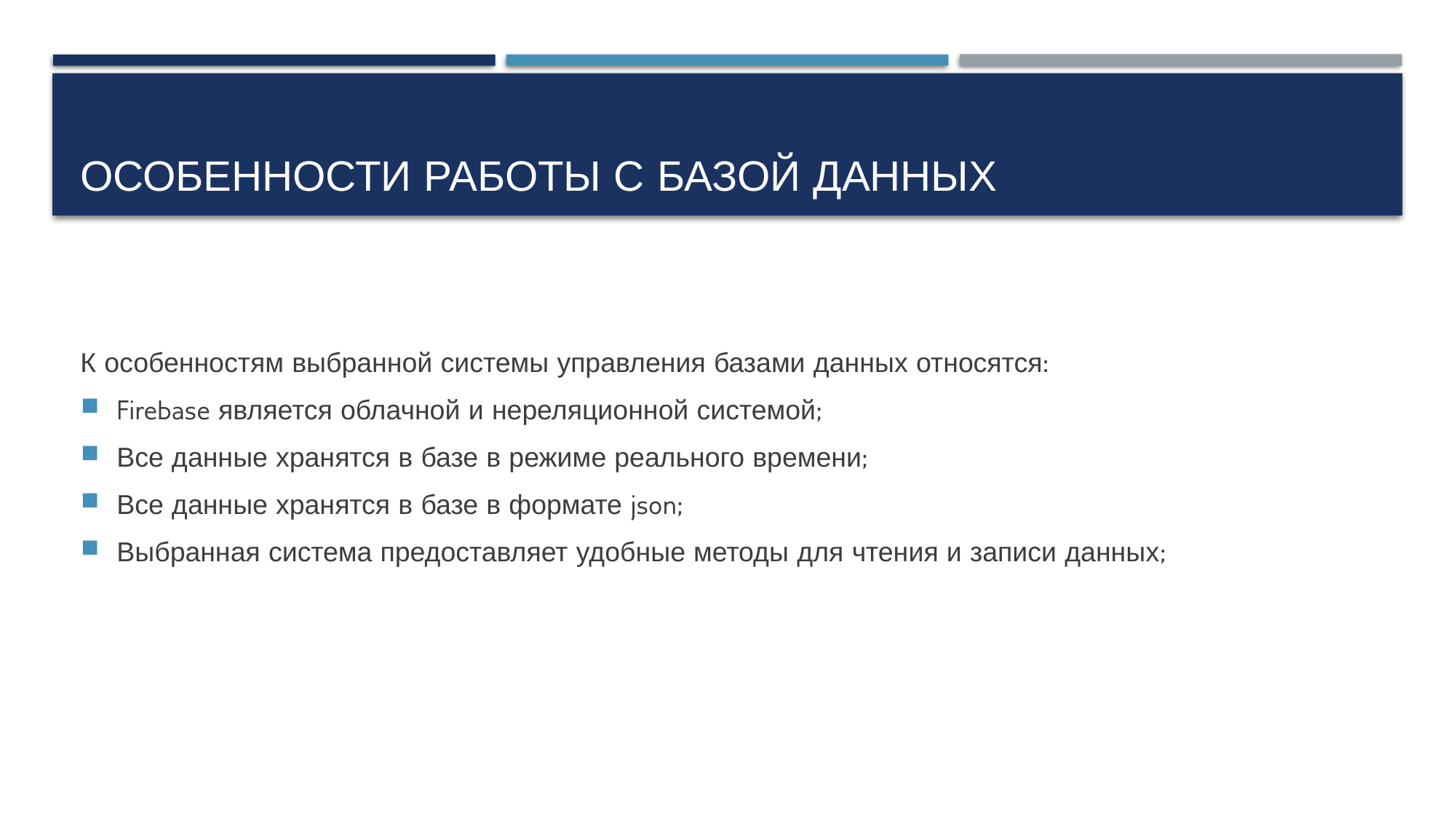

# ОСОБЕННОСТИ РАБОТЫ С БАЗОЙ ДАННЫХ
К особенностям выбранной системы управления базами данных относятся:
Firebase является облачной и нереляционной системой;
Все данные хранятся в базе в режиме реального времени;
Все данные хранятся в базе в формате json;
Выбранная система предоставляет удобные методы для чтения и записи данных;